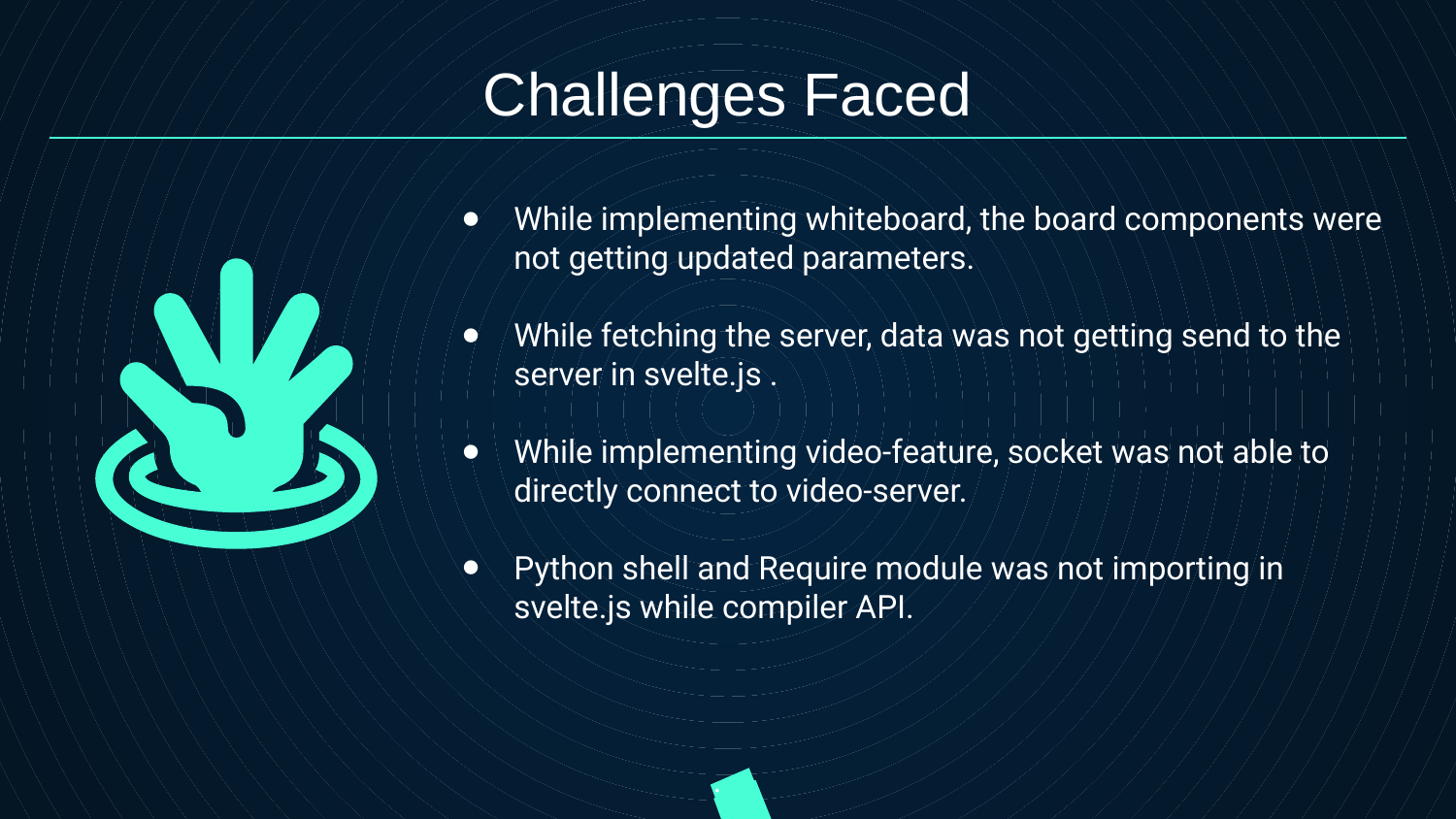

# Challenges Faced
While implementing whiteboard, the board components were not getting updated parameters.

While fetching the server, data was not getting send to the server in svelte.js .

While implementing video-feature, socket was not able to  directly connect to video-server.

Python shell and Require module was not importing in svelte.js while compiler API.